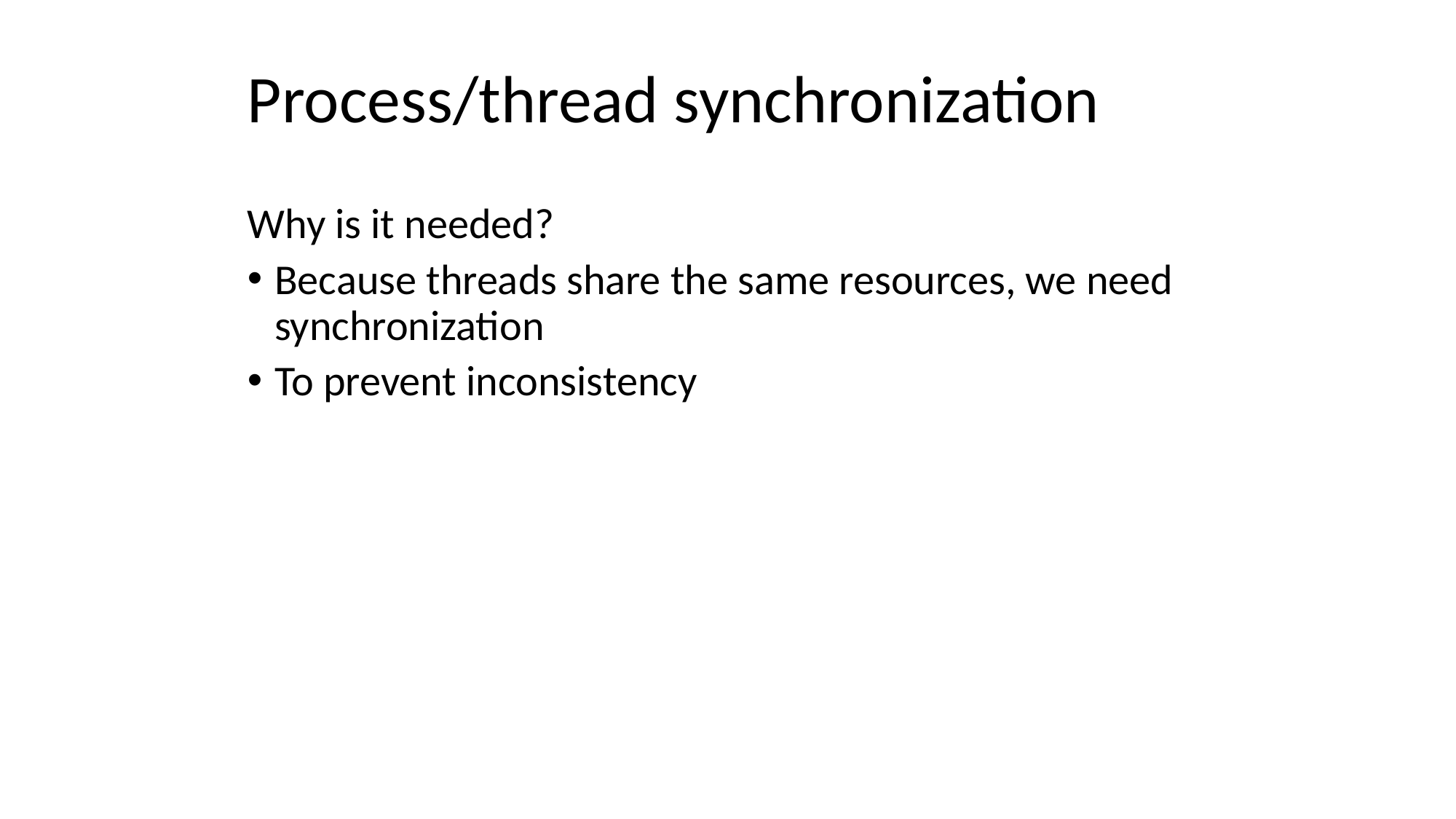

# Process/thread synchronization
Why is it needed?
Because threads share the same resources, we need synchronization
To prevent inconsistency